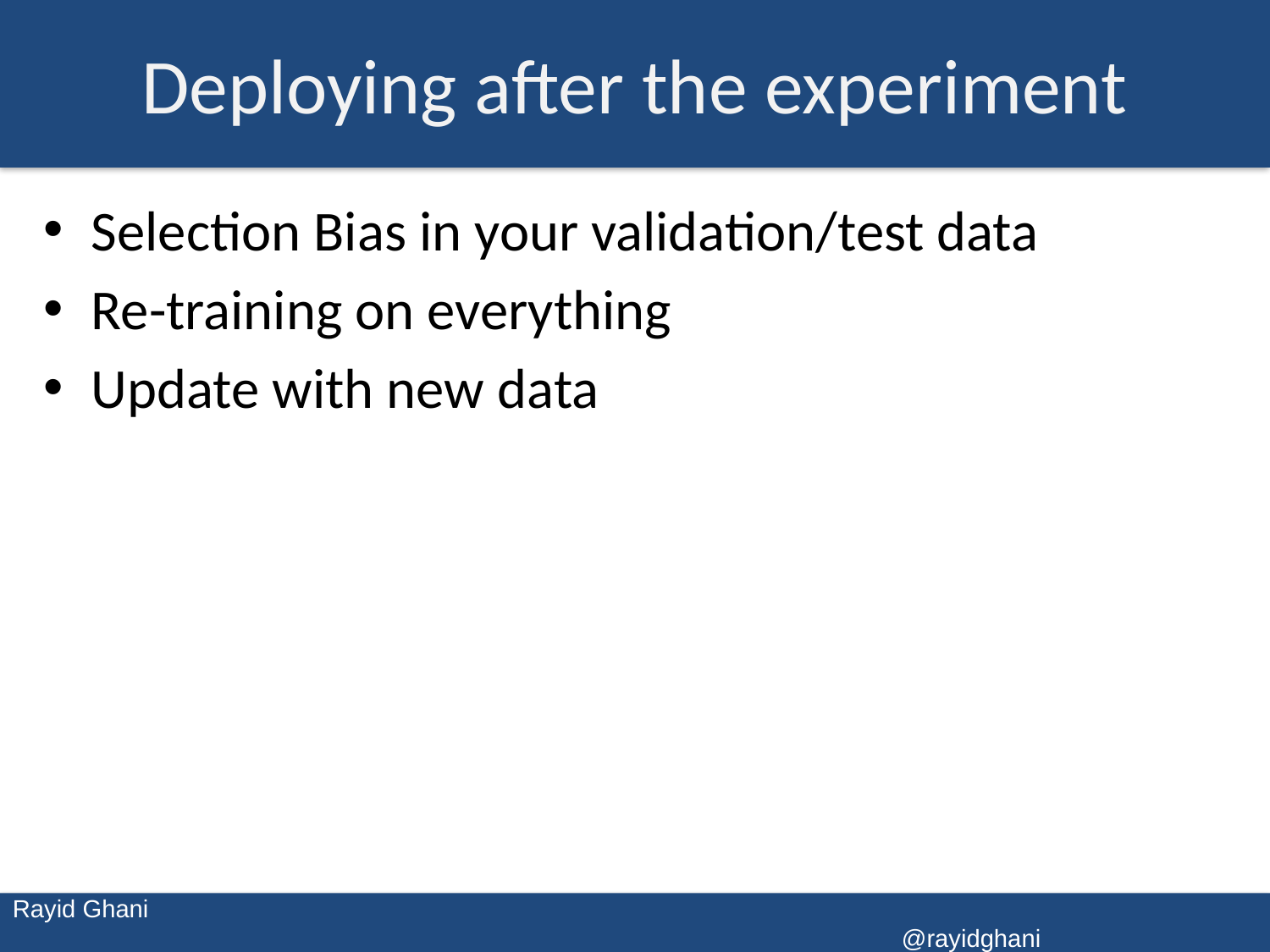

# Deploying after the experiment
Selection Bias in your validation/test data
Re-training on everything
Update with new data